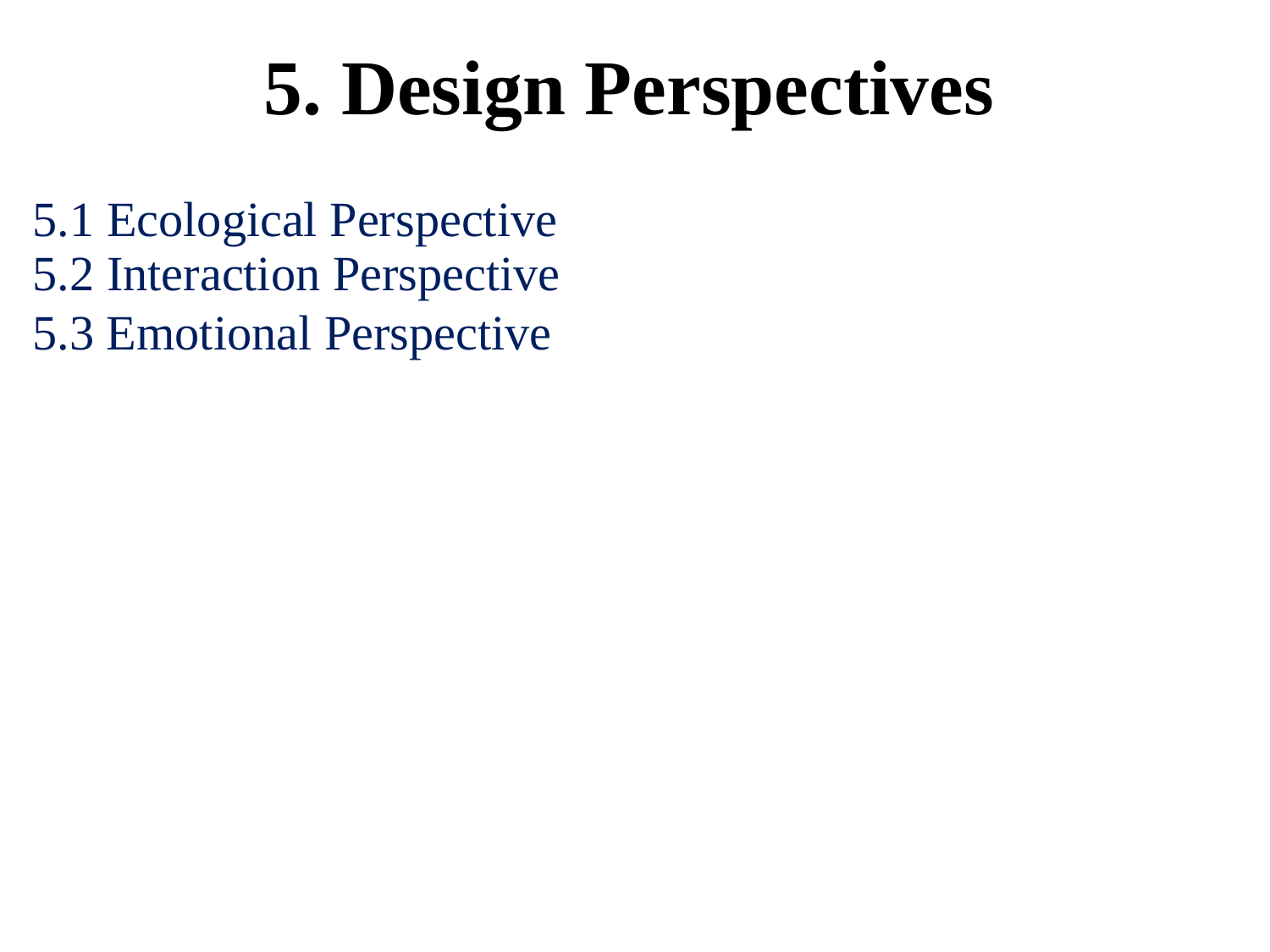

5. Design Perspectives
5.1
5.2
5.3
Ecological Perspective
Interaction Perspective
Emotional Perspective